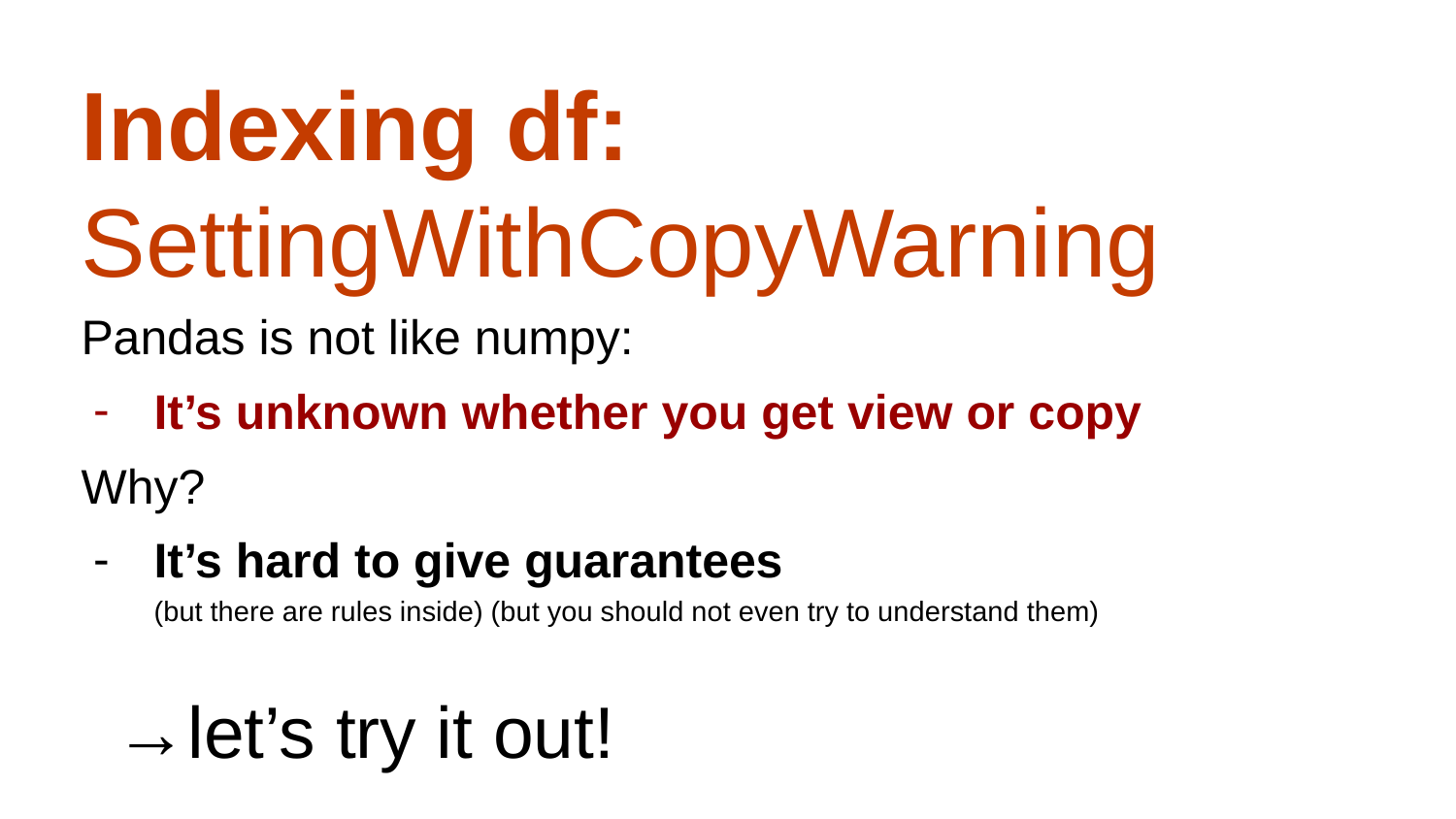

Indexing df: SettingWithCopyWarning

Pandas is not like numpy:
It’s unknown whether you get view or copy
Why?
It’s hard to give guarantees
(but there are rules inside) (but you should not even try to understand them)
→let’s try it out!